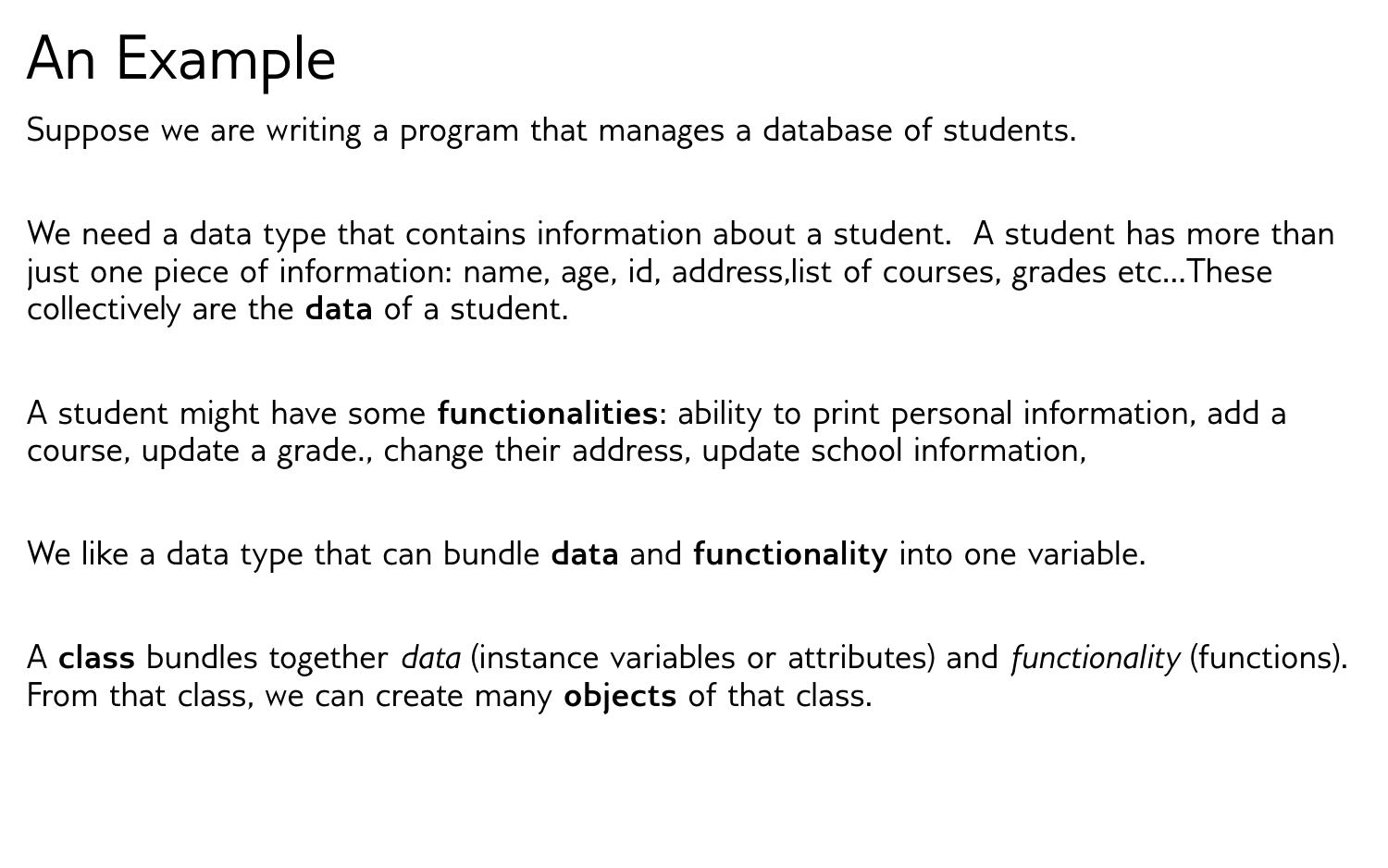

# An Example
Suppose we are writing a program that manages a database of students.

We need a data type that contains information about a student.  A student has more than just one piece of information: name, age, id, address,list of courses, grades etc…These collectively are the data of a student.

A student might have some functionalities: ability to print personal information, add a course, update a grade., change their address, update school information,

We like a data type that can bundle data and functionality into one variable.

A class bundles together data (instance variables or attributes) and functionality (functions). From that class, we can create many objects of that class.